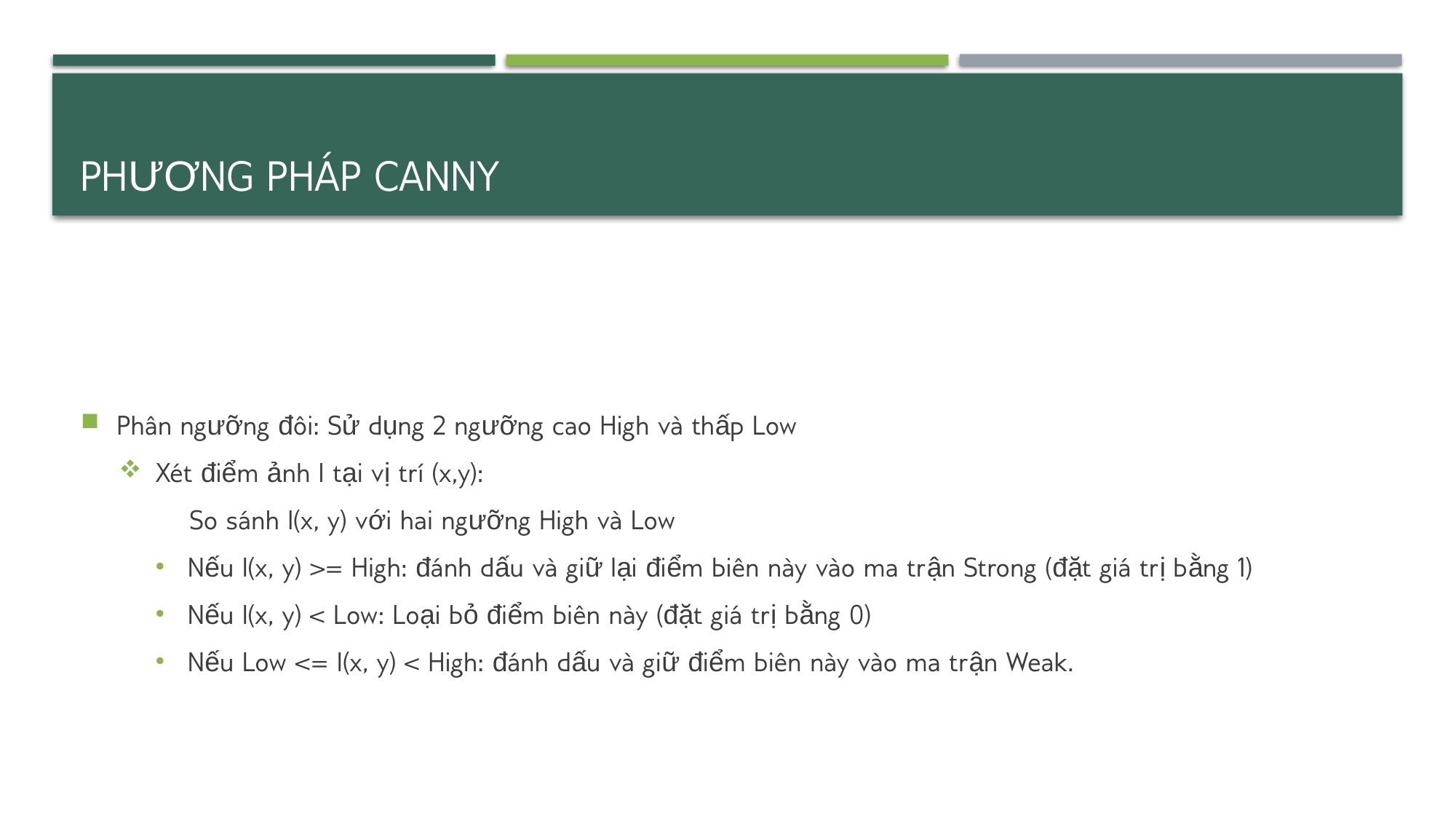

# Phương pháp canny

Phân ngưỡng đôi: Sử dụng 2 ngưỡng cao High và thấp Low
Xét điểm ảnh I tại vị trí (x,y):
	So sánh I(x, y) với hai ngưỡng High và Low
Nếu I(x, y) >= High: đánh dấu và giữ lại điểm biên này vào ma trận Strong (đặt giá trị bằng 1)
Nếu I(x, y) < Low: Loại bỏ điểm biên này (đặt giá trị bằng 0)
Nếu Low <= I(x, y) < High: đánh dấu và giữ điểm biên này vào ma trận Weak.